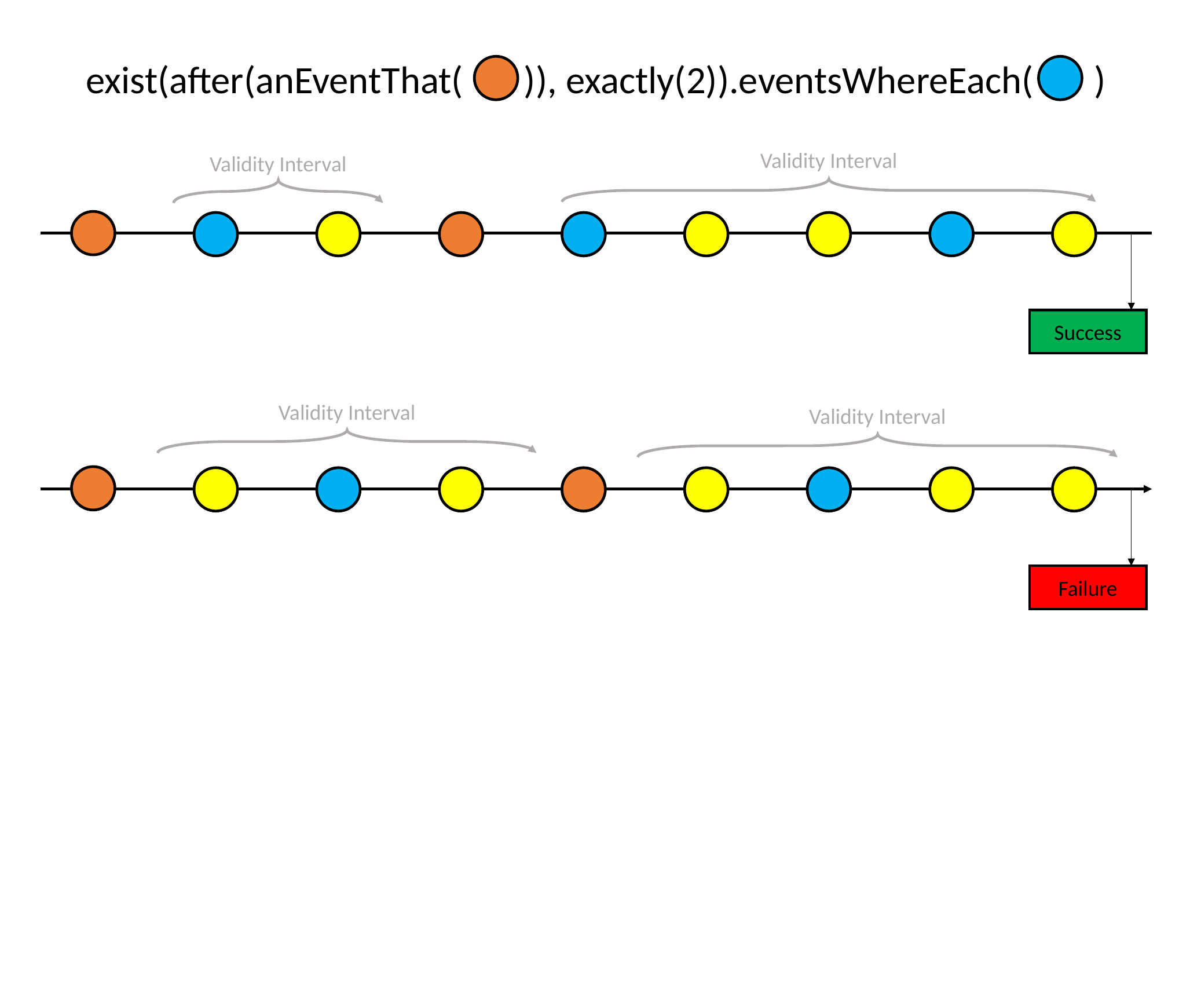

exist(after(anEventThat(       )), exactly(2)).eventsWhereEach(       )

Validity Interval
Validity Interval

Success
Validity Interval
Validity Interval

Failure